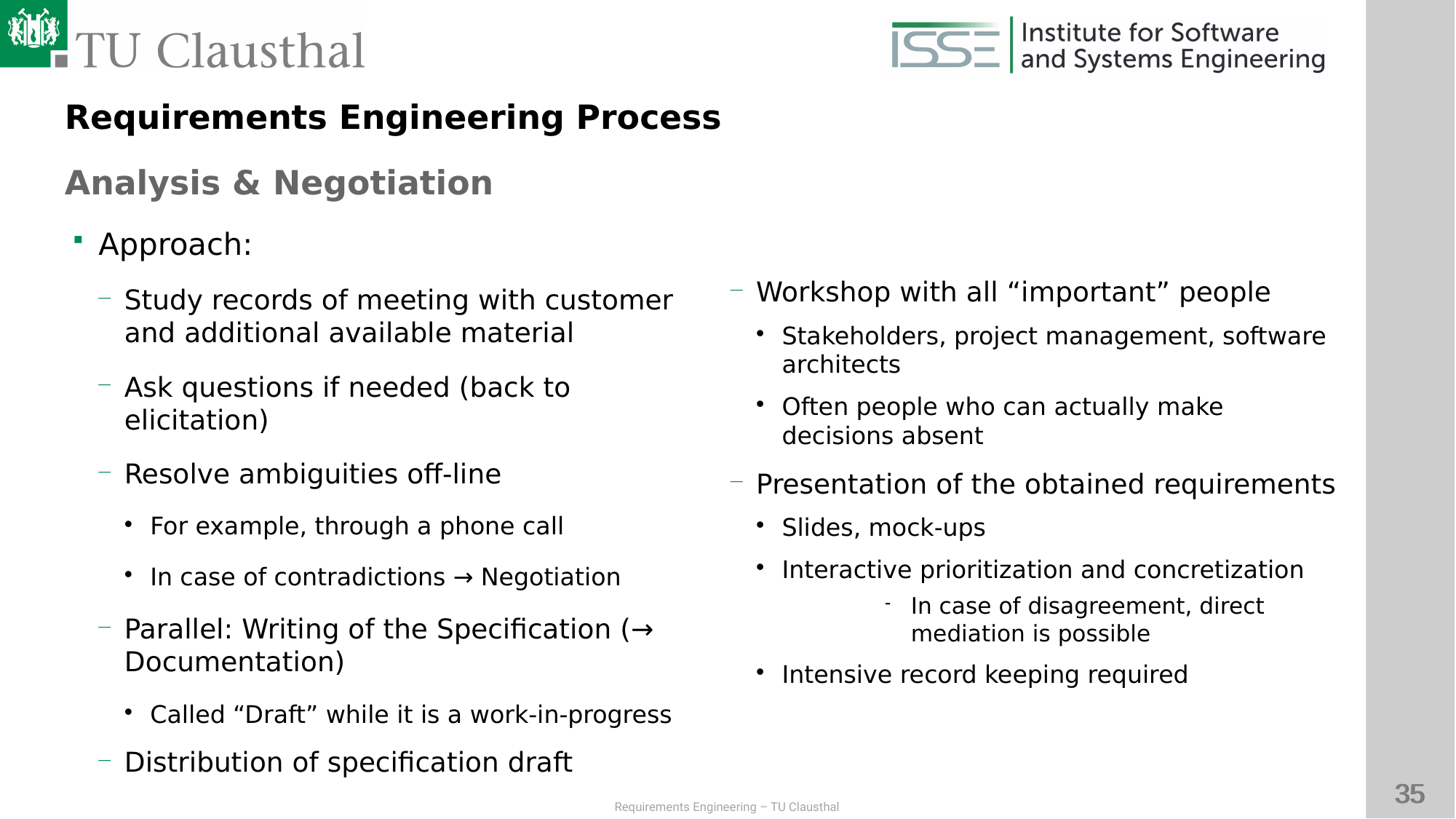

Requirements Engineering Process
Analysis & Negotiation

# Approach:
Study records of meeting with customer and additional available material
Ask questions if needed (back to elicitation)
Resolve ambiguities off-line
For example, through a phone call
In case of contradictions → Negotiation
Parallel: Writing of the Specification (→ Documentation)
Called “Draft” while it is a work-in-progress
Distribution of specification draft

Workshop with all “important” people
Stakeholders, project management, software architects
Often people who can actually make decisions absent
Presentation of the obtained requirements
Slides, mock-ups
Interactive prioritization and concretization
In case of disagreement, direct mediation is possible
Intensive record keeping required